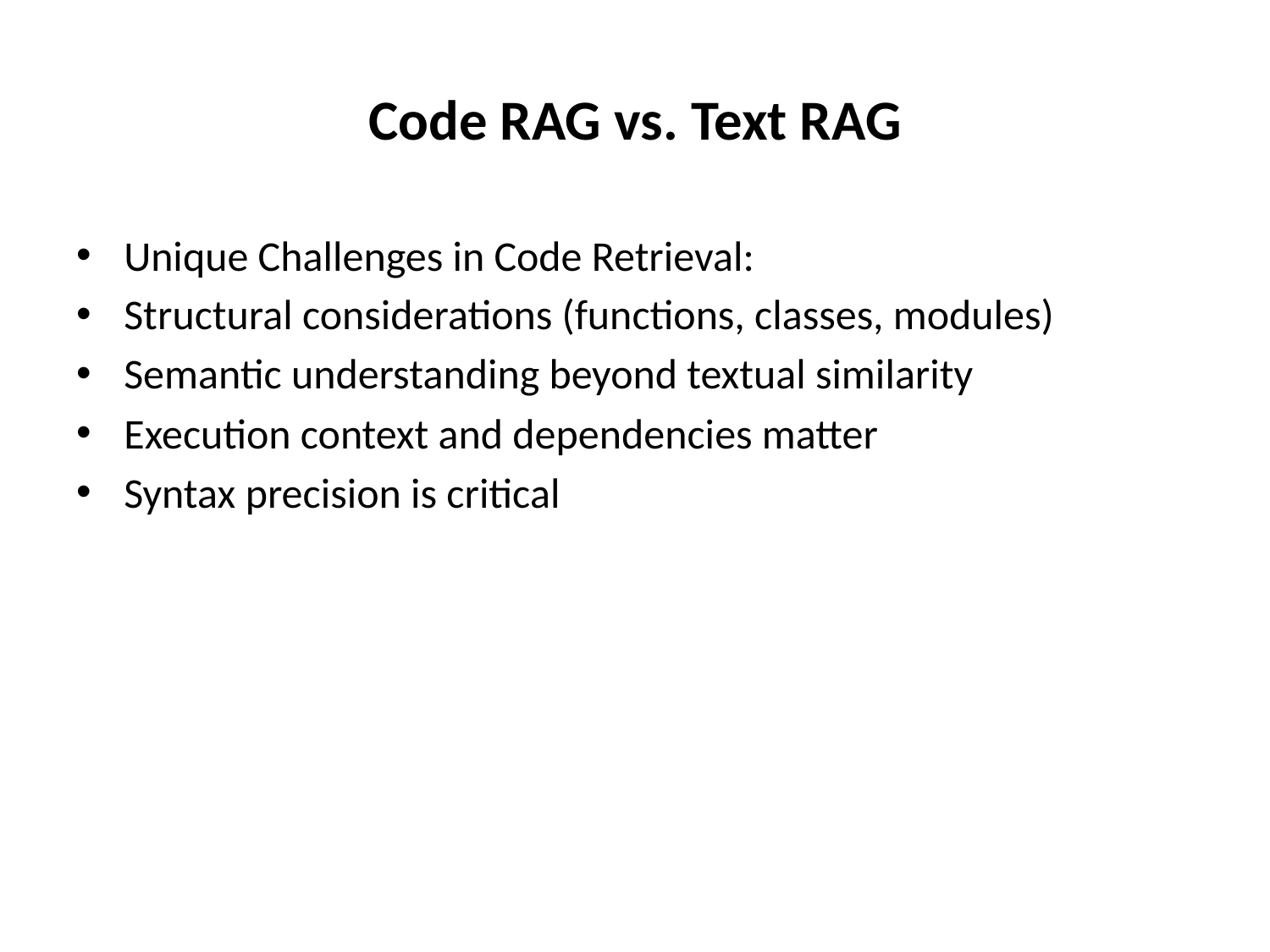

# Code RAG vs. Text RAG
Unique Challenges in Code Retrieval:
Structural considerations (functions, classes, modules)
Semantic understanding beyond textual similarity
Execution context and dependencies matter
Syntax precision is critical